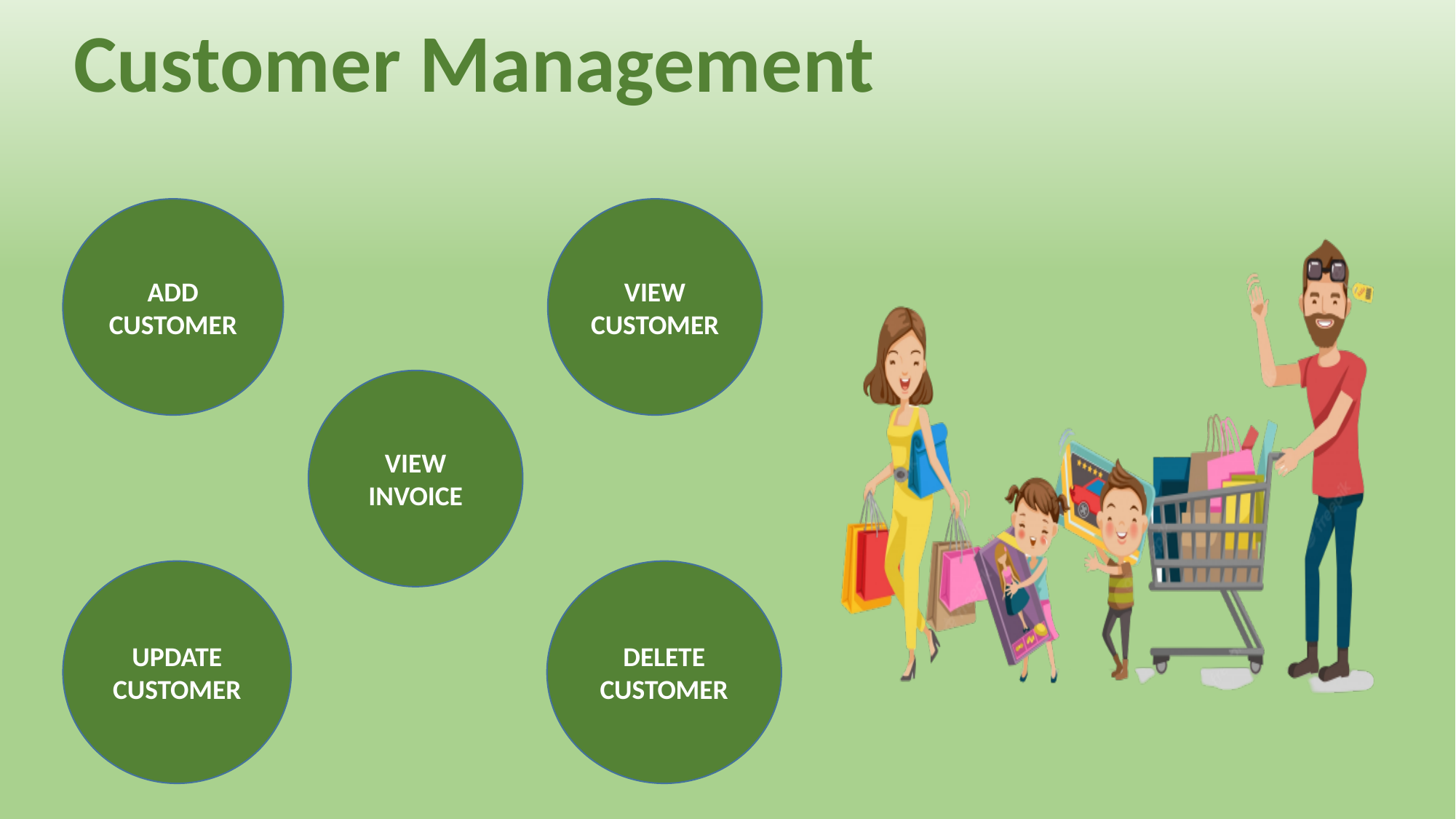

Customer Management
ADD
CUSTOMER

VIEW
CUSTOMER
VIEW
INVOICE
UPDATE
CUSTOMER
DELETE
CUSTOMER